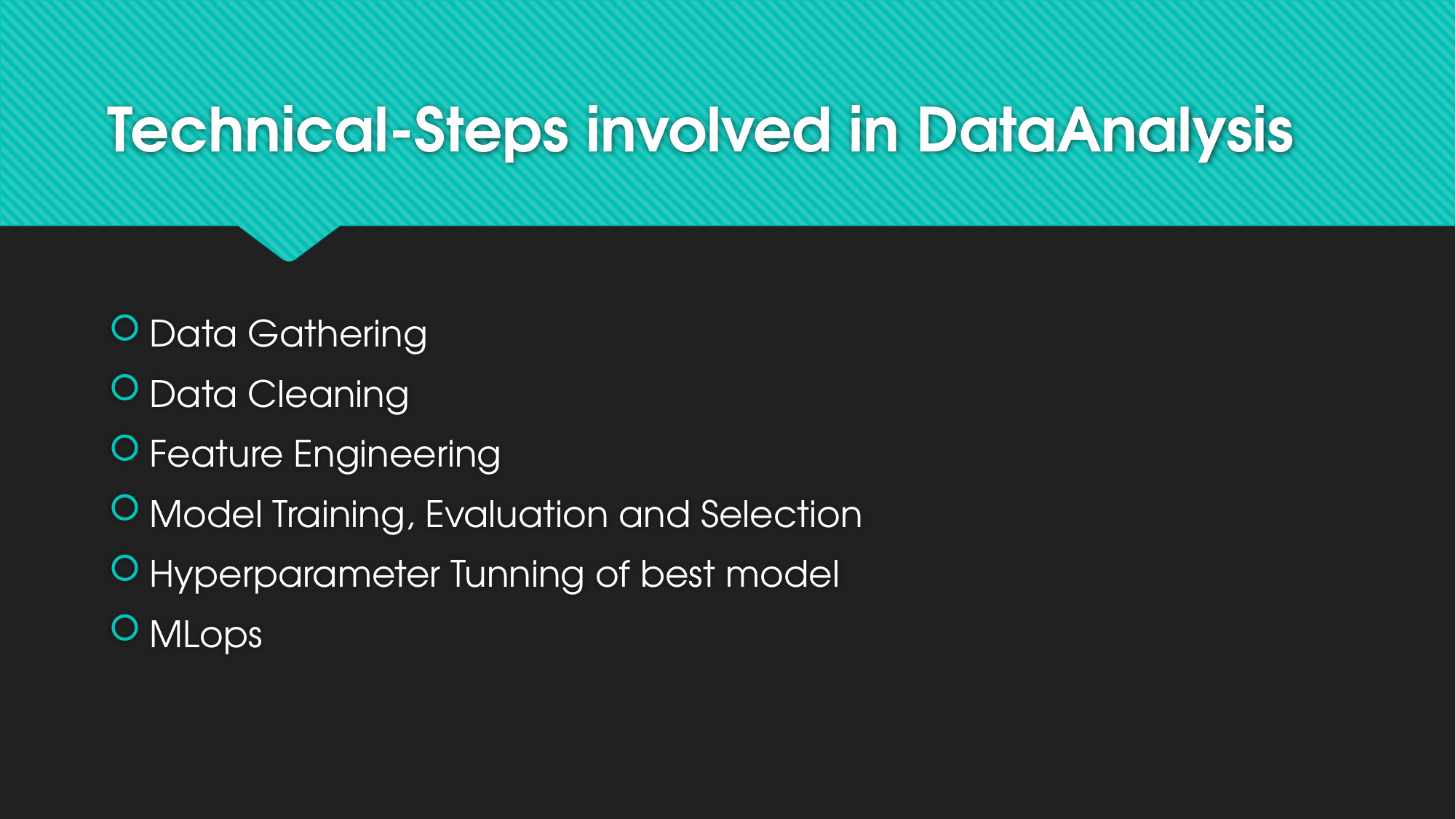

# Technical-Steps involved in DataAnalysis
Data Gathering
Data Cleaning
Feature Engineering
Model Training, Evaluation and Selection
Hyperparameter Tunning of best model
MLops